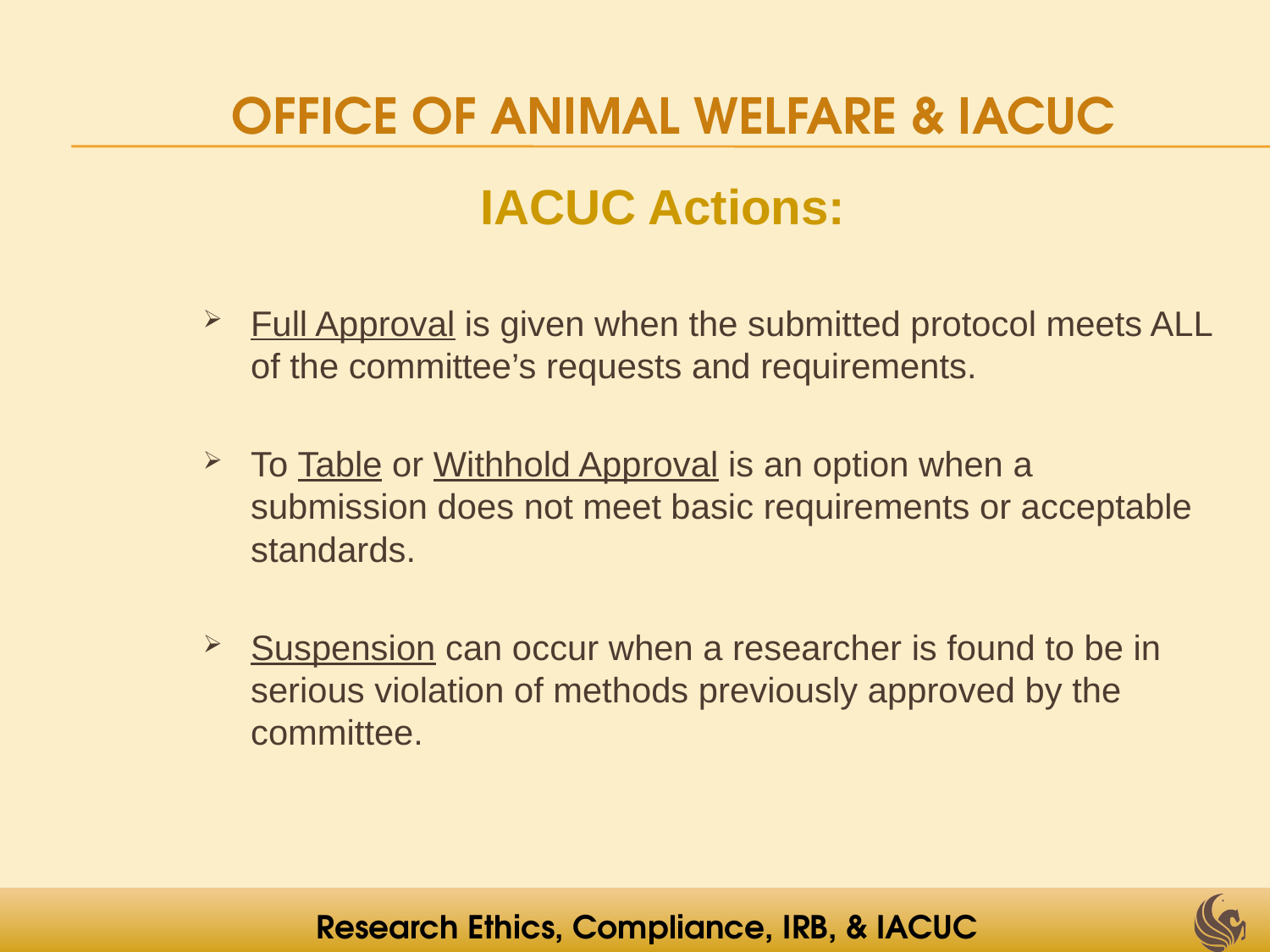

# OFFICE OF ANIMAL WELFARE & IACUC
IACUC Actions:

Full Approval is given when the submitted protocol meets ALL of the committee’s requests and requirements.

To Table or Withhold Approval is an option when a submission does not meet basic requirements or acceptable standards.

Suspension can occur when a researcher is found to be in serious violation of methods previously approved by the committee.
Research Ethics, Compliance, IRB, & IACUC